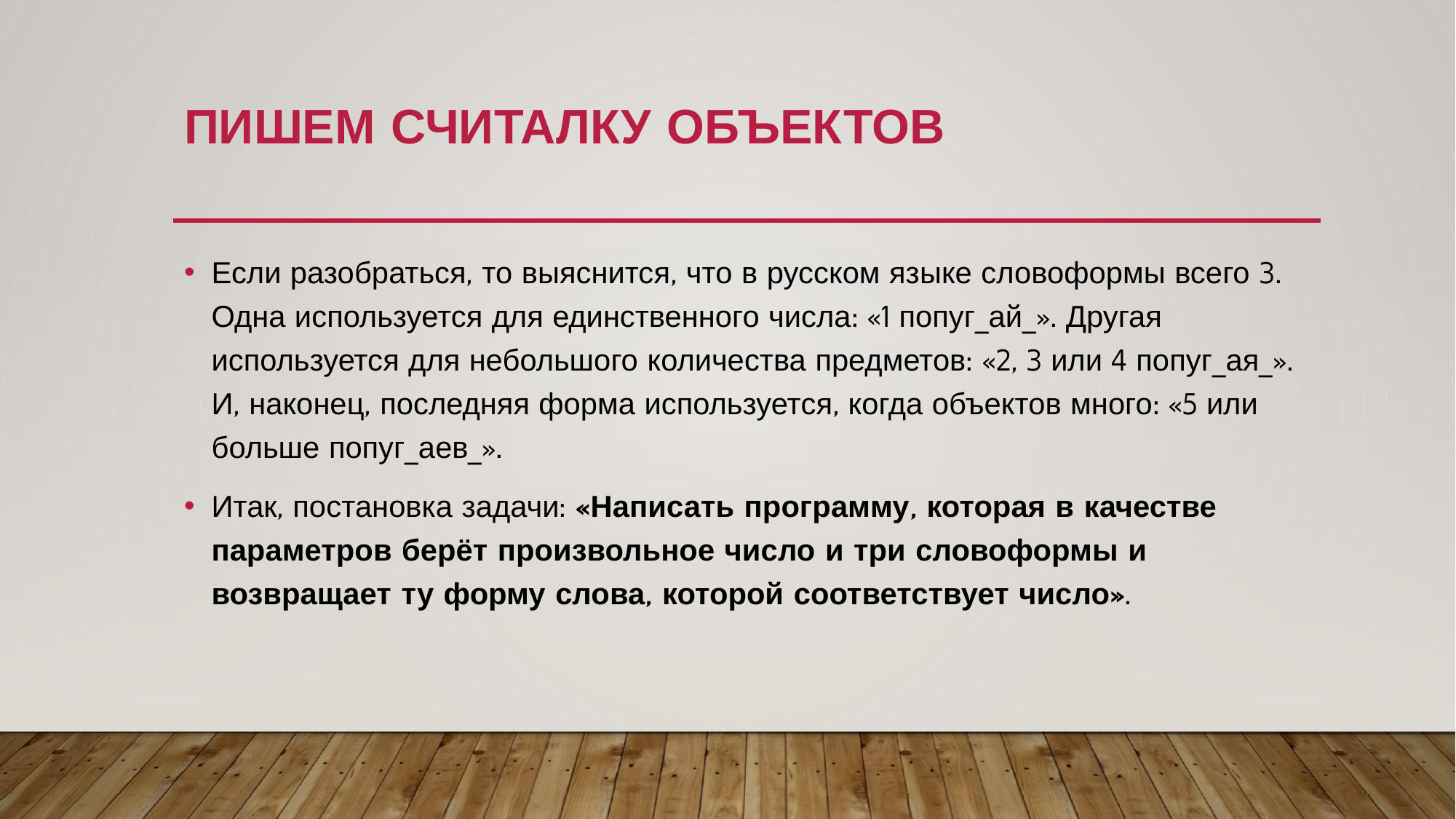

# Пишем считалку объектов
Если разобраться, то выяснится, что в русском языке словоформы всего 3. Одна используется для единственного числа: «1 попуг_ай_». Другая используется для небольшого количества предметов: «2, 3 или 4 попуг_ая_». И, наконец, последняя форма используется, когда объектов много: «5 или больше попуг_аев_».
Итак, постановка задачи: «Написать программу, которая в качестве параметров берёт произвольное число и три словоформы и возвращает ту форму слова, которой соответствует число».